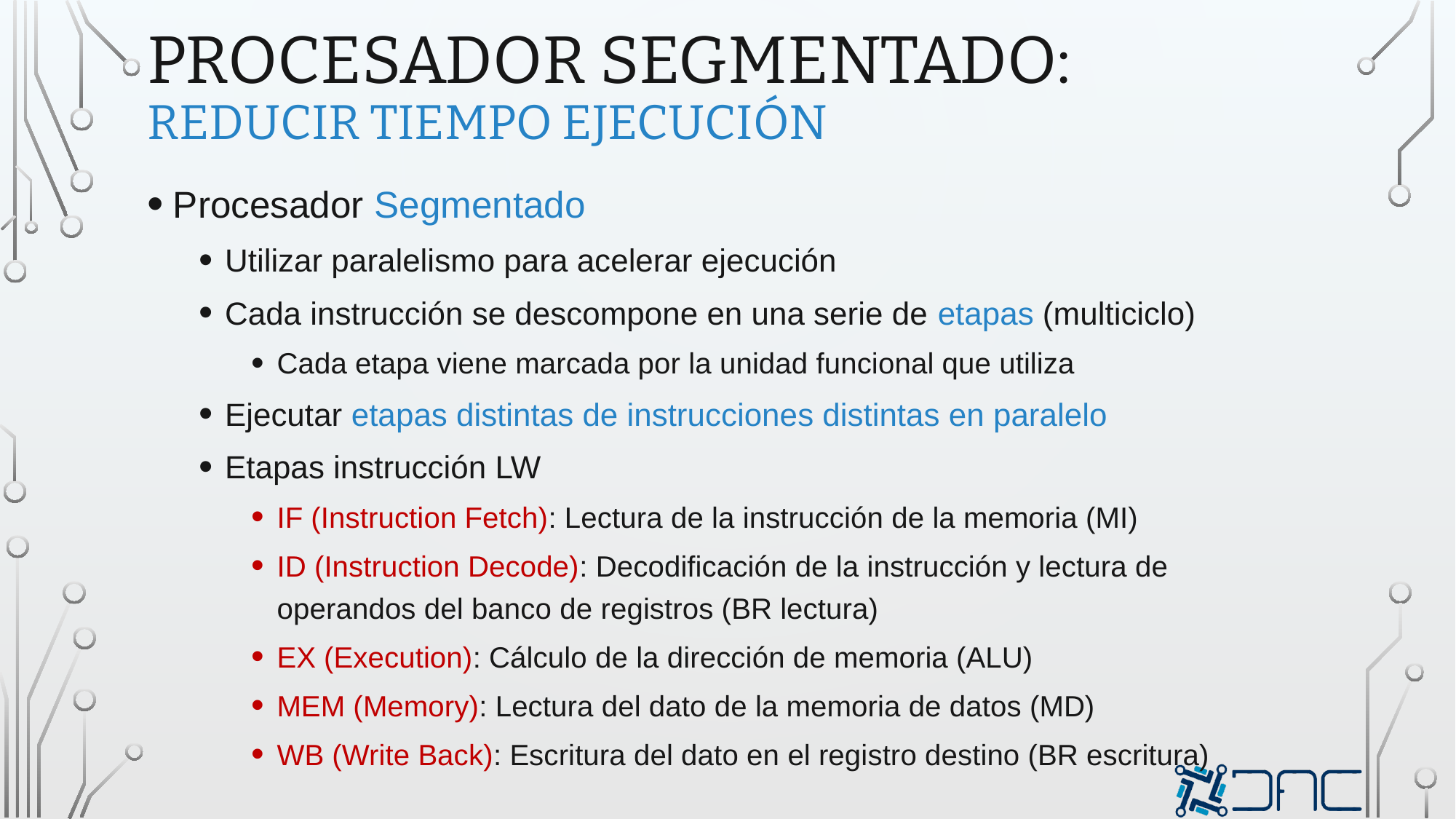

# procesador segmentado: Reducir tiempo ejecución
Procesador Segmentado
Utilizar paralelismo para acelerar ejecución
Cada instrucción se descompone en una serie de etapas (multiciclo)
Cada etapa viene marcada por la unidad funcional que utiliza
Ejecutar etapas distintas de instrucciones distintas en paralelo
Etapas instrucción LW
IF (Instruction Fetch): Lectura de la instrucción de la memoria (MI)
ID (Instruction Decode): Decodificación de la instrucción y lectura de operandos del banco de registros (BR lectura)
EX (Execution): Cálculo de la dirección de memoria (ALU)
MEM (Memory): Lectura del dato de la memoria de datos (MD)
WB (Write Back): Escritura del dato en el registro destino (BR escritura)